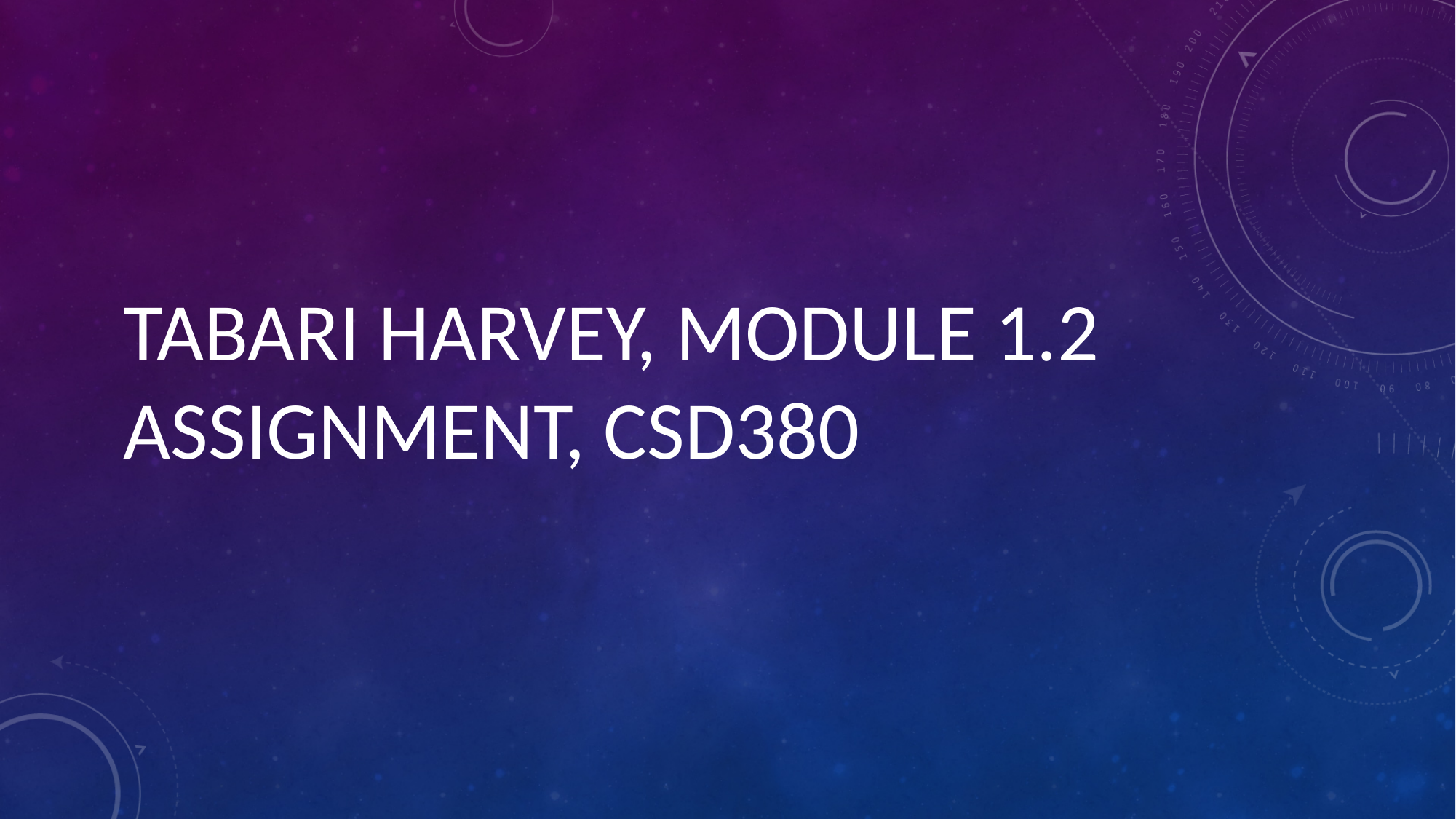

# Tabari Harvey, Module 1.2 Assignment, CSD380